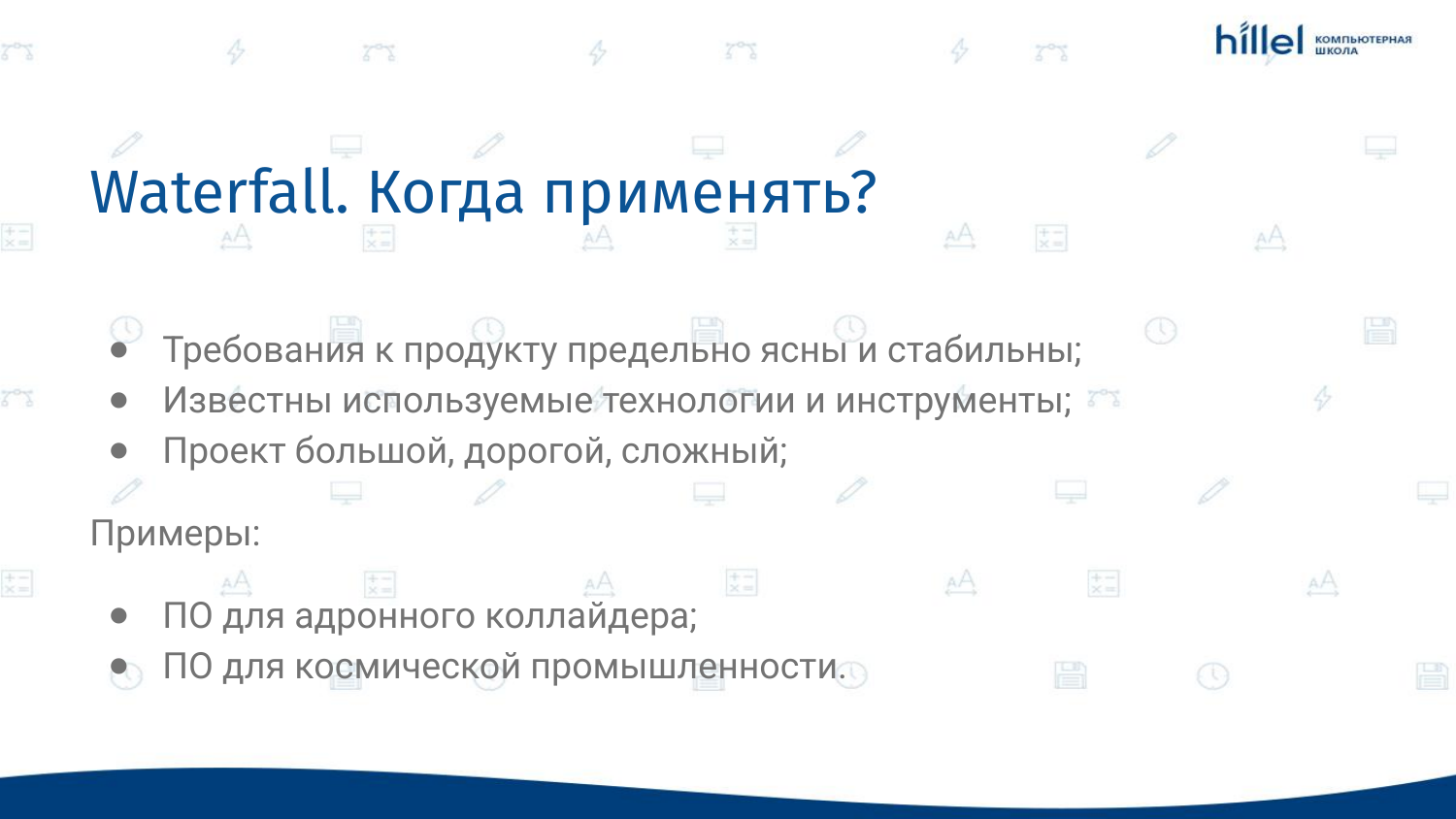

Waterfall. Когда применять?
Требования к продукту предельно ясны и стабильны;
Известны используемые технологии и инструменты;
Проект большой, дорогой, сложный;
Примеры:
ПО для адронного коллайдера;
ПО для космической промышленности.